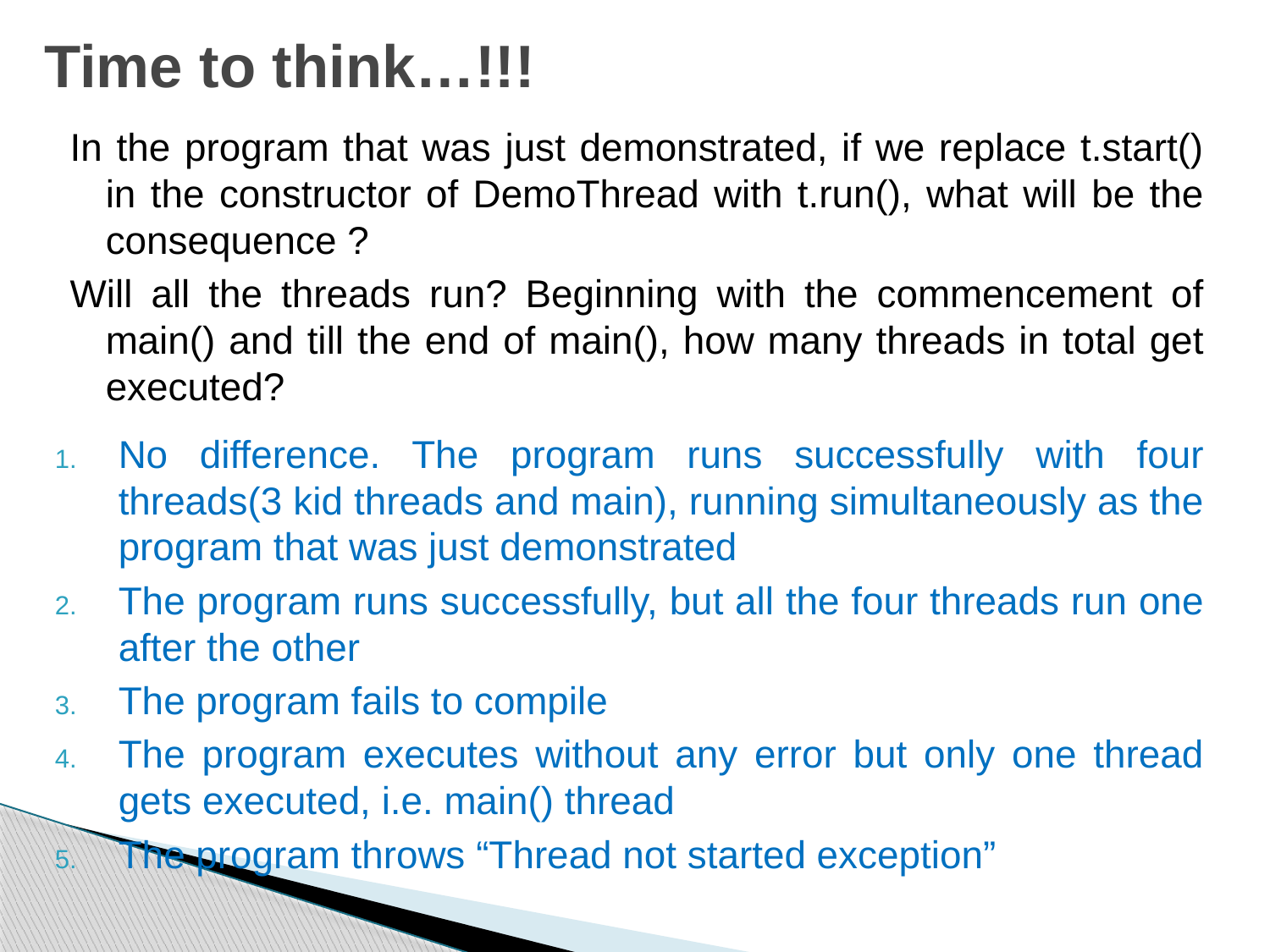

# Time to think…!!!
In the program that was just demonstrated, if we replace t.start() in the constructor of DemoThread with t.run(), what will be the consequence ?
Will all the threads run? Beginning with the commencement of main() and till the end of main(), how many threads in total get executed?

No difference. The program runs successfully with four threads(3 kid threads and main), running simultaneously as the program that was just demonstrated
The program runs successfully, but all the four threads run one after the other
The program fails to compile
The program executes without any error but only one thread gets executed, i.e. main() thread
The program throws “Thread not started exception”